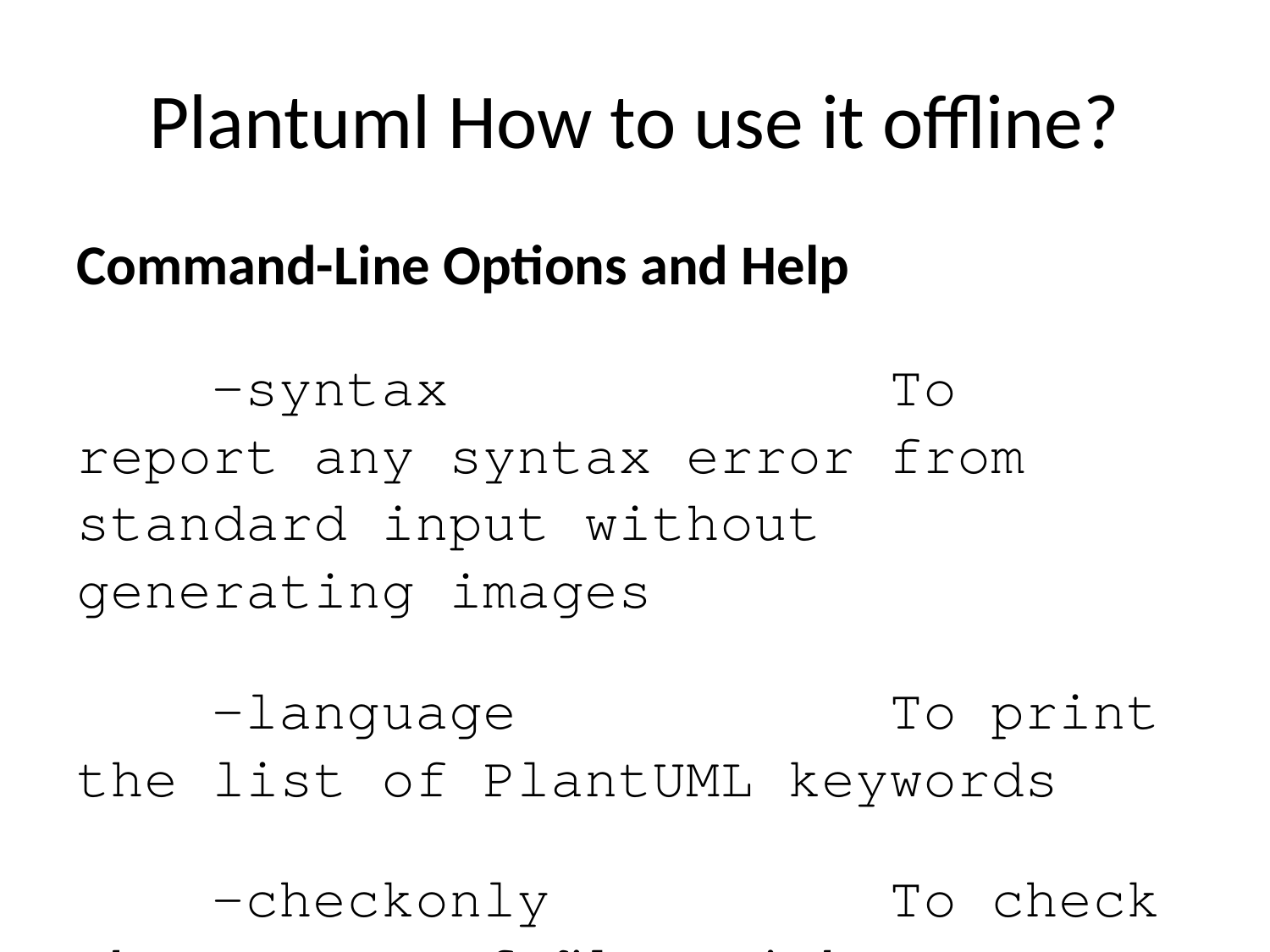

# Plantuml How to use it offline?
Command-Line Options and Help
    -syntax             To report any syntax error from standard input without generating images
    -language           To print the list of PlantUML keywords
    -checkonly          To check the syntax of files without generating images
    -failfast           To stop processing as soon as a syntax error in diagram occurs
    -failfast2          To do a first syntax check before processing files, to fail even faster
    -noerror            To skip images when error in diagrams
    -duration           To print the duration of complete diagrams processing
    -nbthread N         To use (N) threads for processing
    -nbthread auto      To use 4 threads for processing
    -timeout N          Processing timeout in (N) seconds. Defaults to 15 minutes (900 seconds).